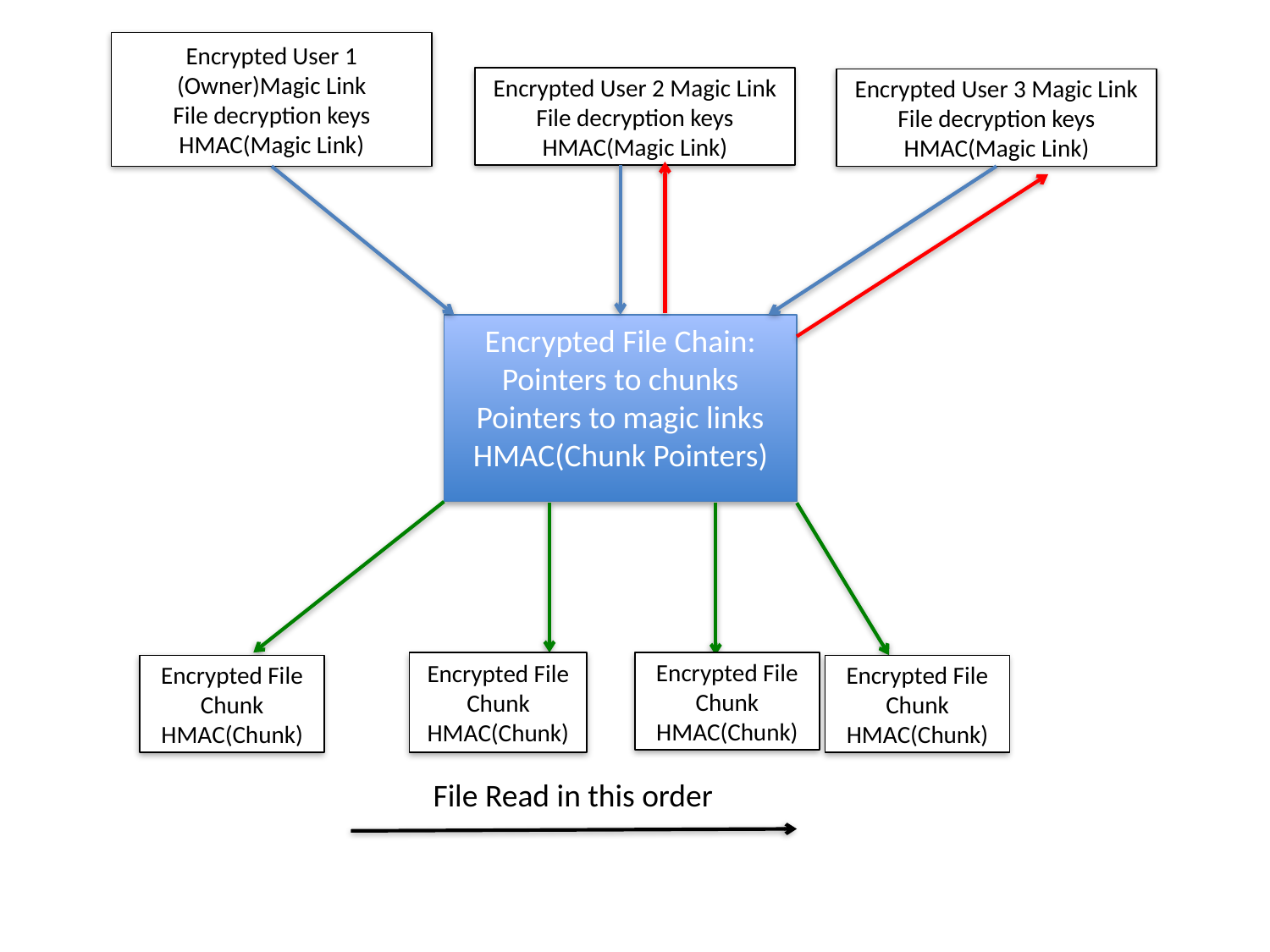

Encrypted User 1 (Owner)Magic Link
File decryption keys
HMAC(Magic Link)
Encrypted User 2 Magic Link
File decryption keys
HMAC(Magic Link)
Encrypted User 3 Magic Link
File decryption keys
HMAC(Magic Link)
Encrypted File Chain:
Pointers to chunks
Pointers to magic links
HMAC(Chunk Pointers)

Encrypted File Chunk
HMAC(Chunk)
Encrypted File Chunk
HMAC(Chunk)
Encrypted File Chunk
HMAC(Chunk)
Encrypted File Chunk
HMAC(Chunk)
File Read in this order